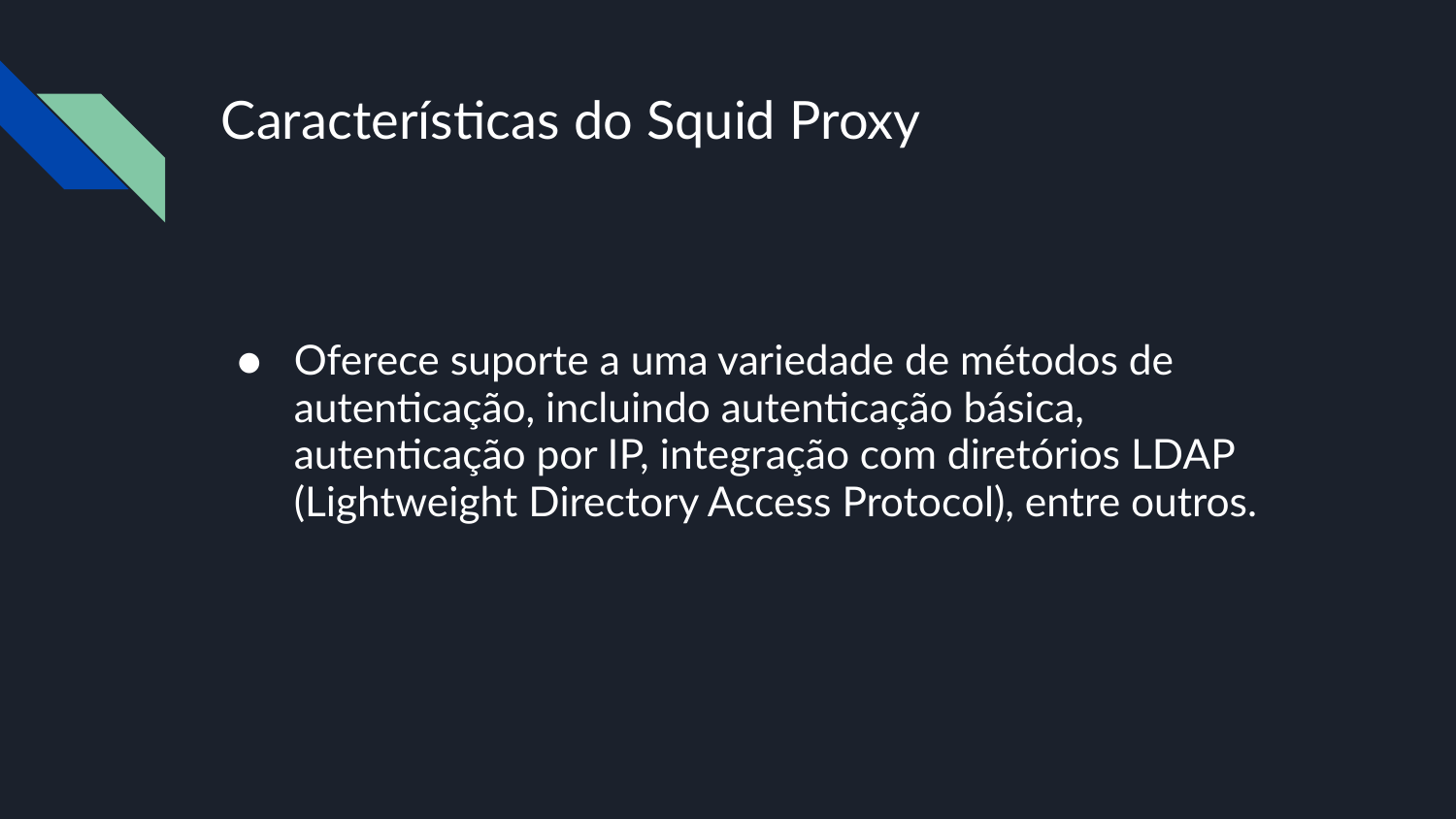

# Características do Squid Proxy

Oferece suporte a uma variedade de métodos de autenticação, incluindo autenticação básica, autenticação por IP, integração com diretórios LDAP (Lightweight Directory Access Protocol), entre outros.